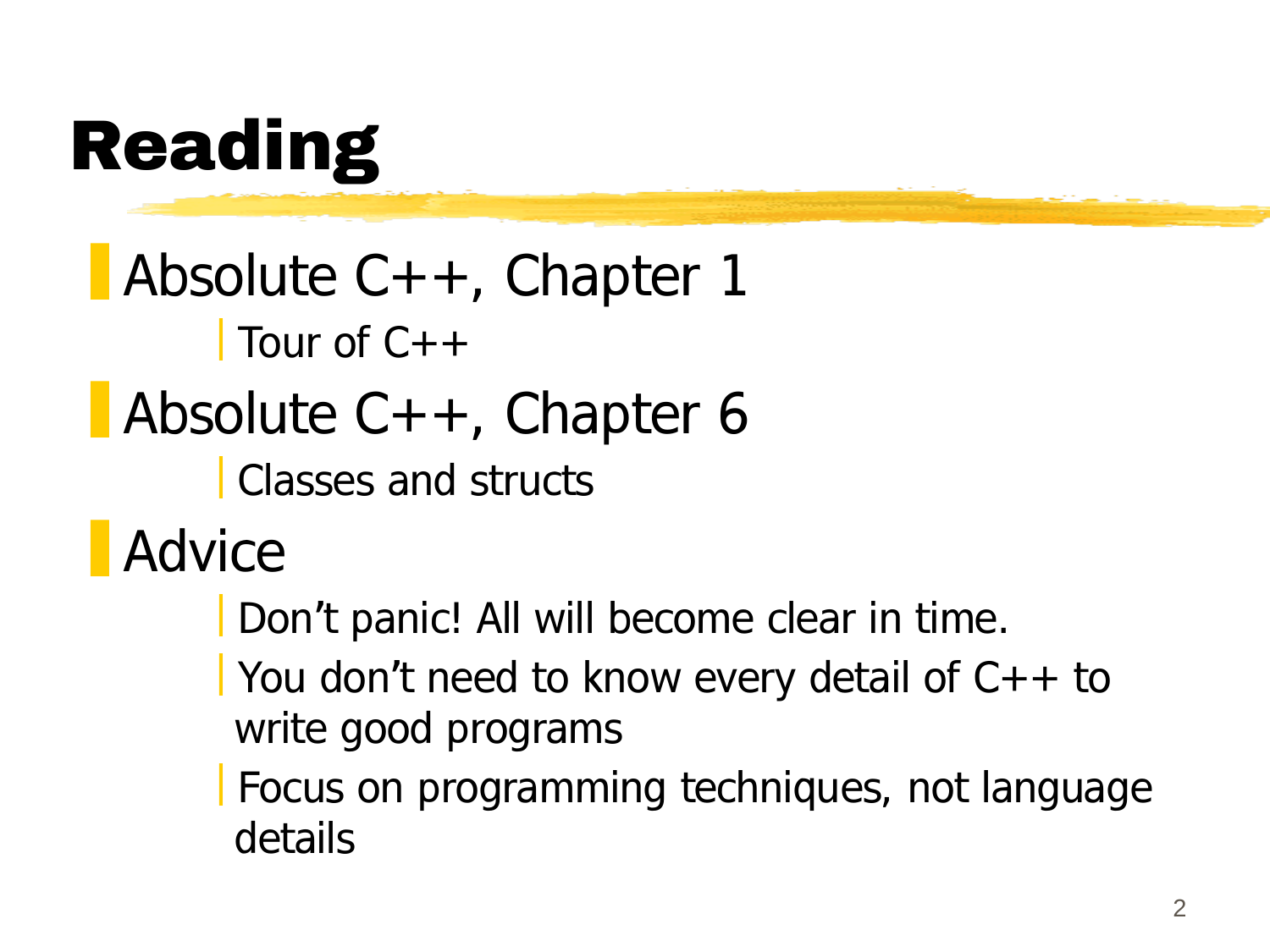

# Reading
Absolute C++, Chapter 1
Tour of C++
Absolute C++, Chapter 6
Classes and structs
Advice
Don’t panic! All will become clear in time.
You don’t need to know every detail of C++ to write good programs
Focus on programming techniques, not language details
2